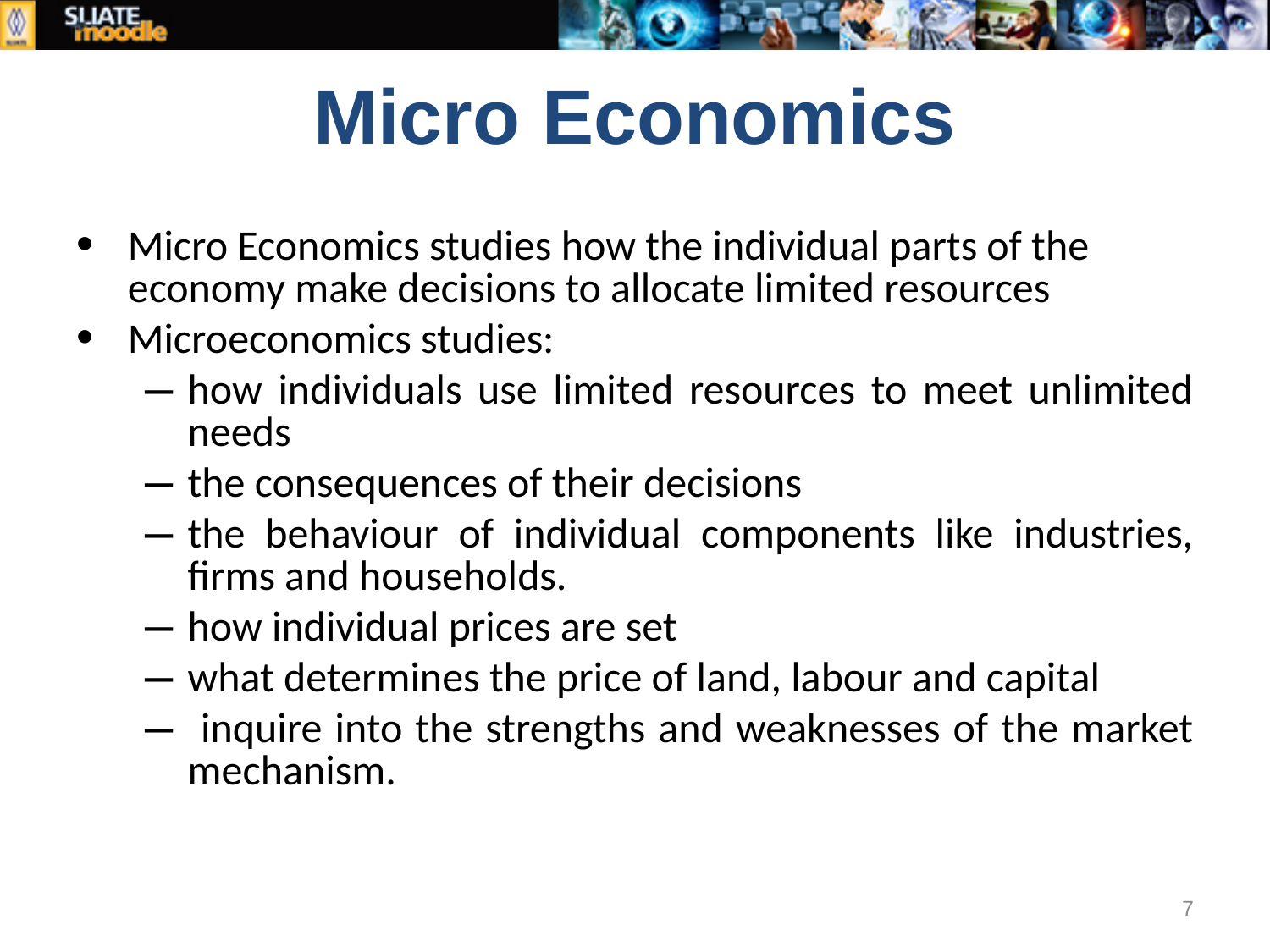

# Micro Economics
Micro Economics studies how the individual parts of the economy make decisions to allocate limited resources
Microeconomics studies:
how individuals use limited resources to meet unlimited needs
the consequences of their decisions
the behaviour of individual components like industries, firms and households.
how individual prices are set
what determines the price of land, labour and capital
 inquire into the strengths and weaknesses of the market mechanism.
7